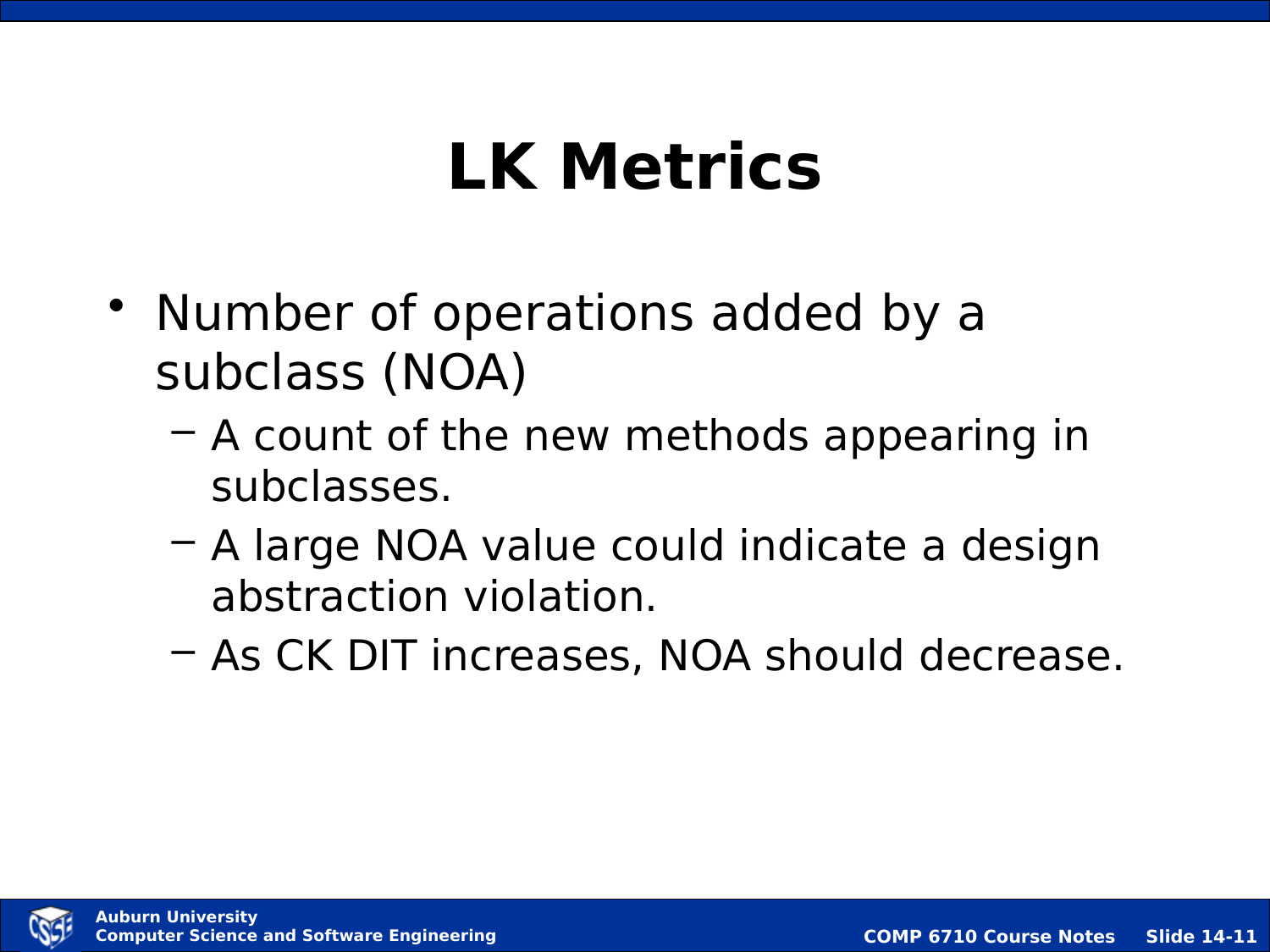

# LK Metrics
Number of operations added by a subclass (NOA)
A count of the new methods appearing in subclasses.
A large NOA value could indicate a design abstraction violation.
As CK DIT increases, NOA should decrease.